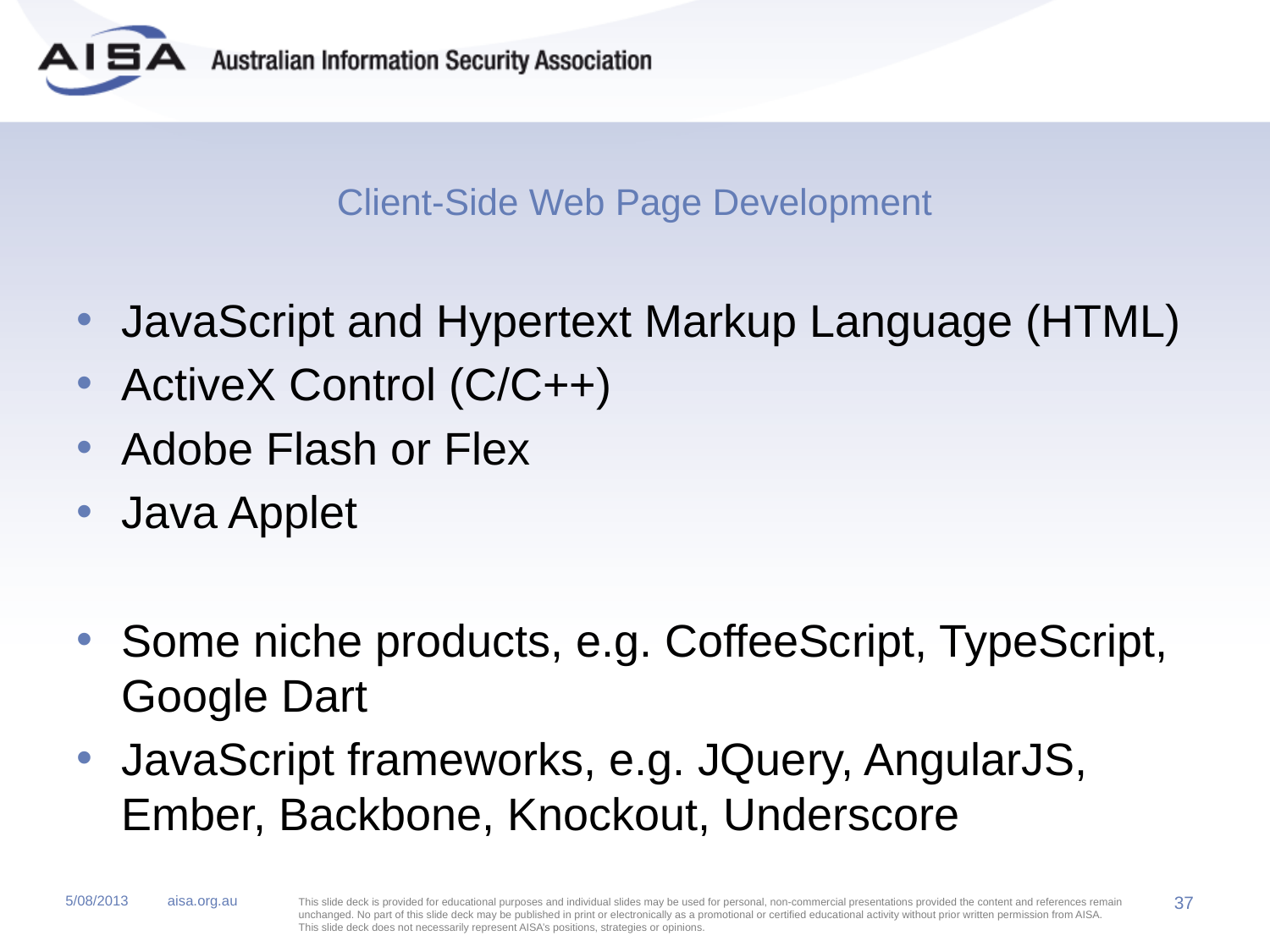

# Client-Side Web Page Development
JavaScript and Hypertext Markup Language (HTML)
ActiveX Control (C/C++)
Adobe Flash or Flex
Java Applet

Some niche products, e.g. CoffeeScript, TypeScript, Google Dart
JavaScript frameworks, e.g. JQuery, AngularJS, Ember, Backbone, Knockout, Underscore